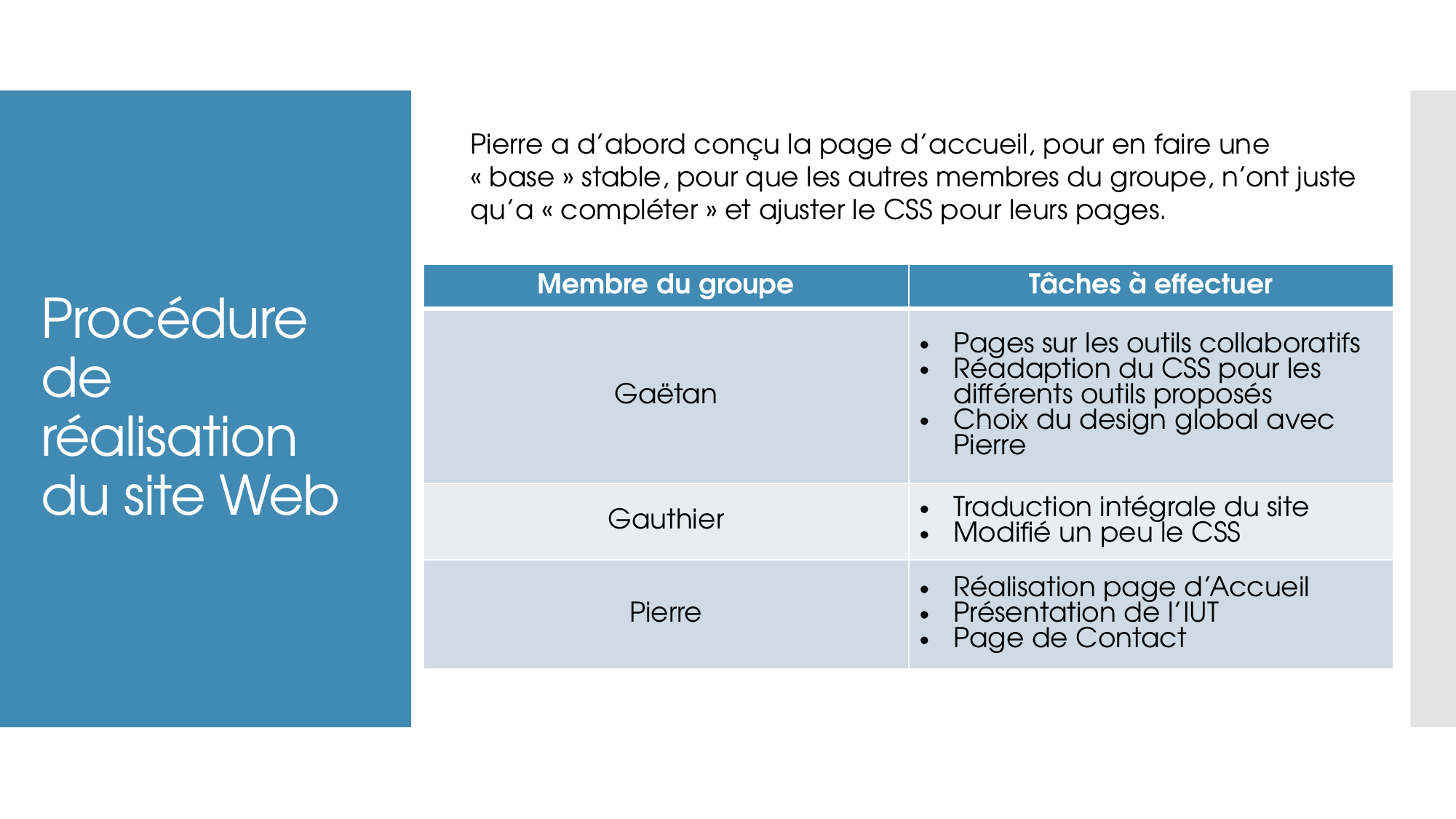

Pierre a d’abord conçu la page d’accueil, pour en faire une « base » stable, pour que les autres membres du groupe, n’ont juste qu’a « compléter » et ajuster le CSS pour leurs pages.

# Procédure de réalisation du site Web
| Membre du groupe | Tâches à effectuer |
| --- | --- |
| Gaëtan | Pages sur les outils collaboratifs Réadaption du CSS pour les différents outils proposés Choix du design global avec Pierre |
| Gauthier | Traduction intégrale du site Modifié un peu le CSS |
| Pierre | Réalisation page d’Accueil Présentation de l’IUT Page de Contact |